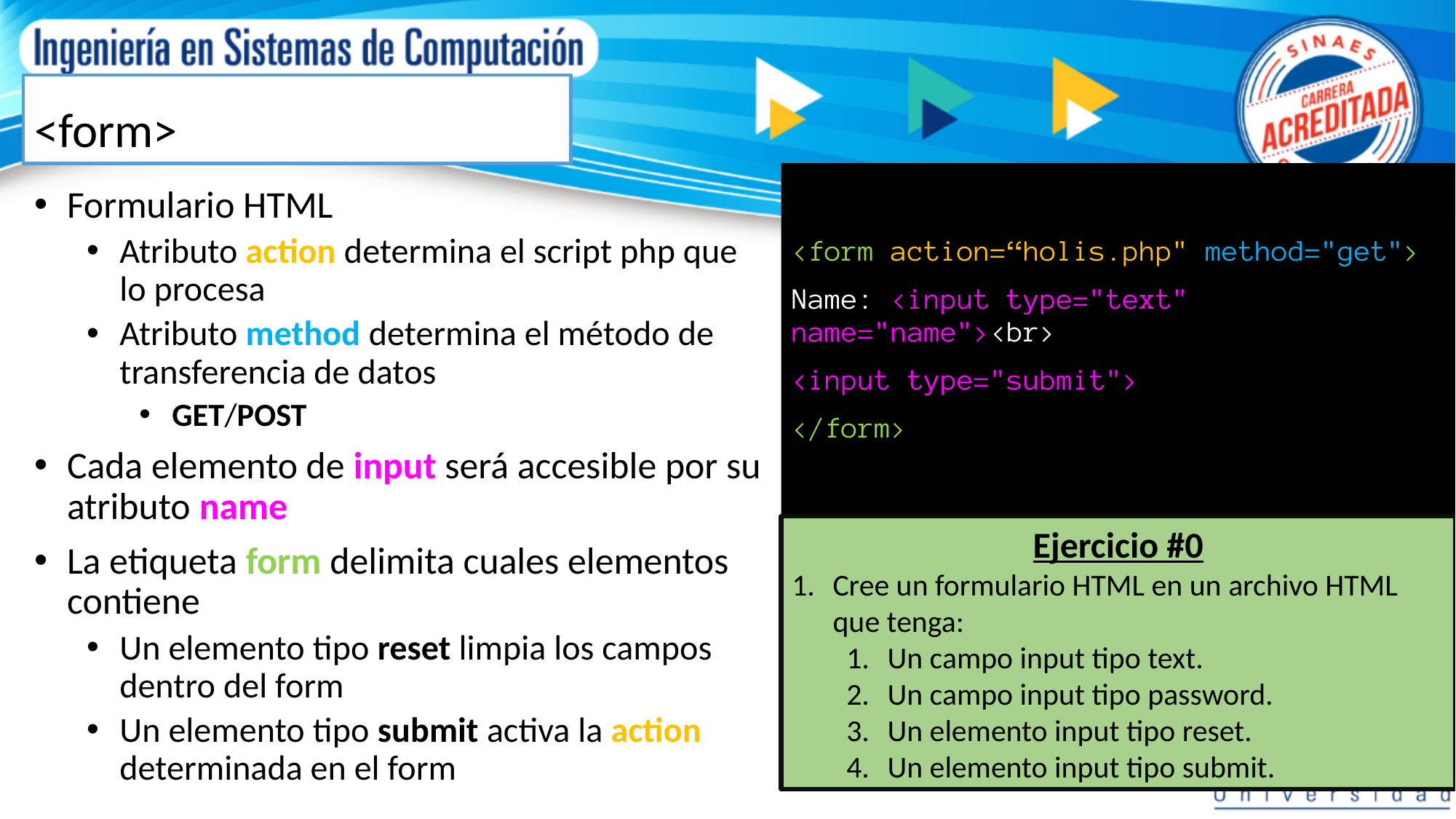

# <form>
<form action=“holis.php" method="get">
Name: <input type="text" name="name"><br>
<input type="submit">
</form>
Formulario HTML
Atributo action determina el script php que lo procesa
Atributo method determina el método de transferencia de datos
GET/POST
Cada elemento de input será accesible por su atributo name
La etiqueta form delimita cuales elementos contiene
Un elemento tipo reset limpia los campos dentro del form
Un elemento tipo submit activa la action determinada en el form

Ejercicio #0
Cree un formulario HTML en un archivo HTML que tenga:
Un campo input tipo text.
Un campo input tipo password.
Un elemento input tipo reset.
Un elemento input tipo submit.